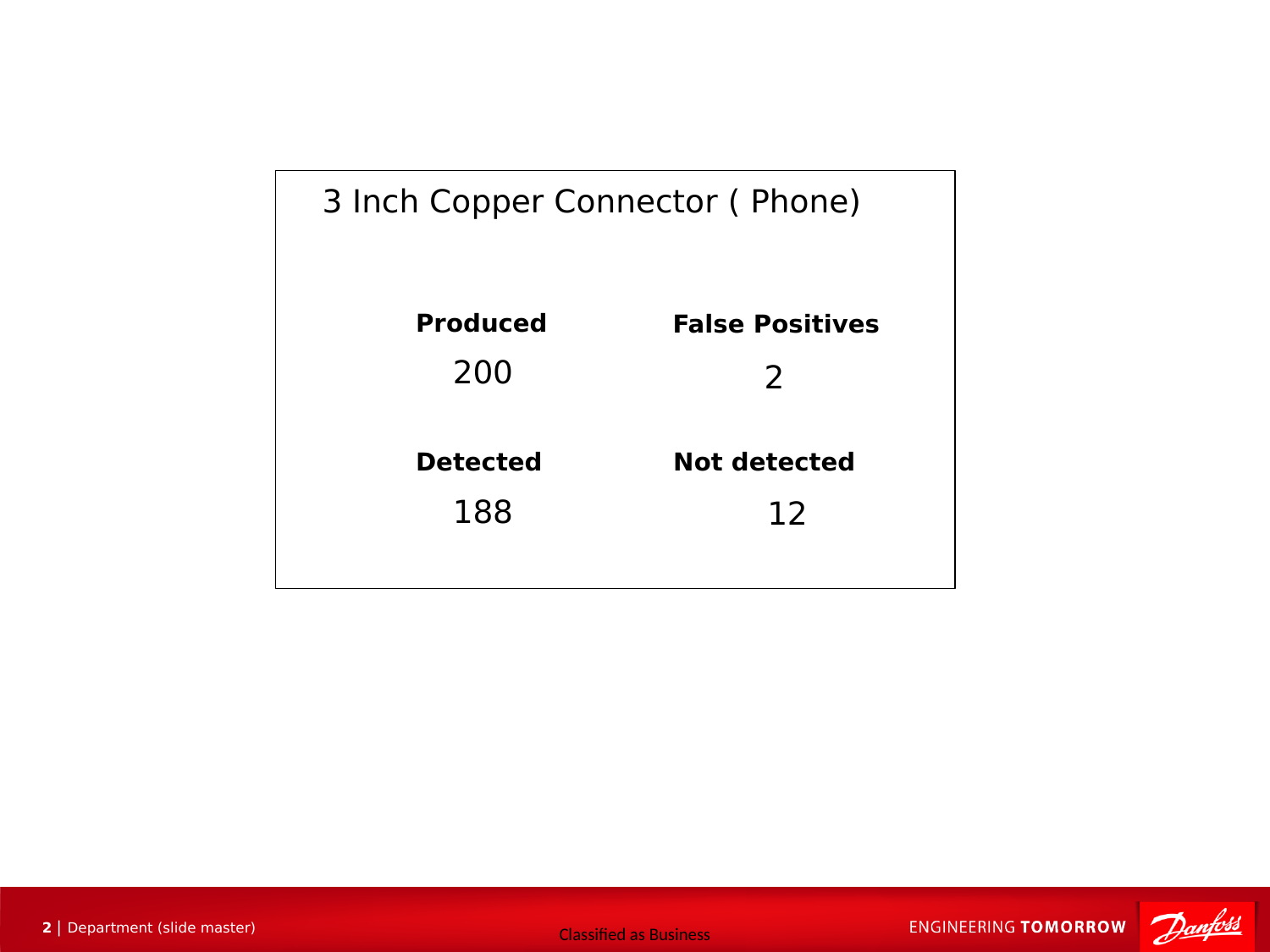

3 Inch Copper Connector ( Phone)
Produced
False Positives
200
2
Detected
Not detected
188
12